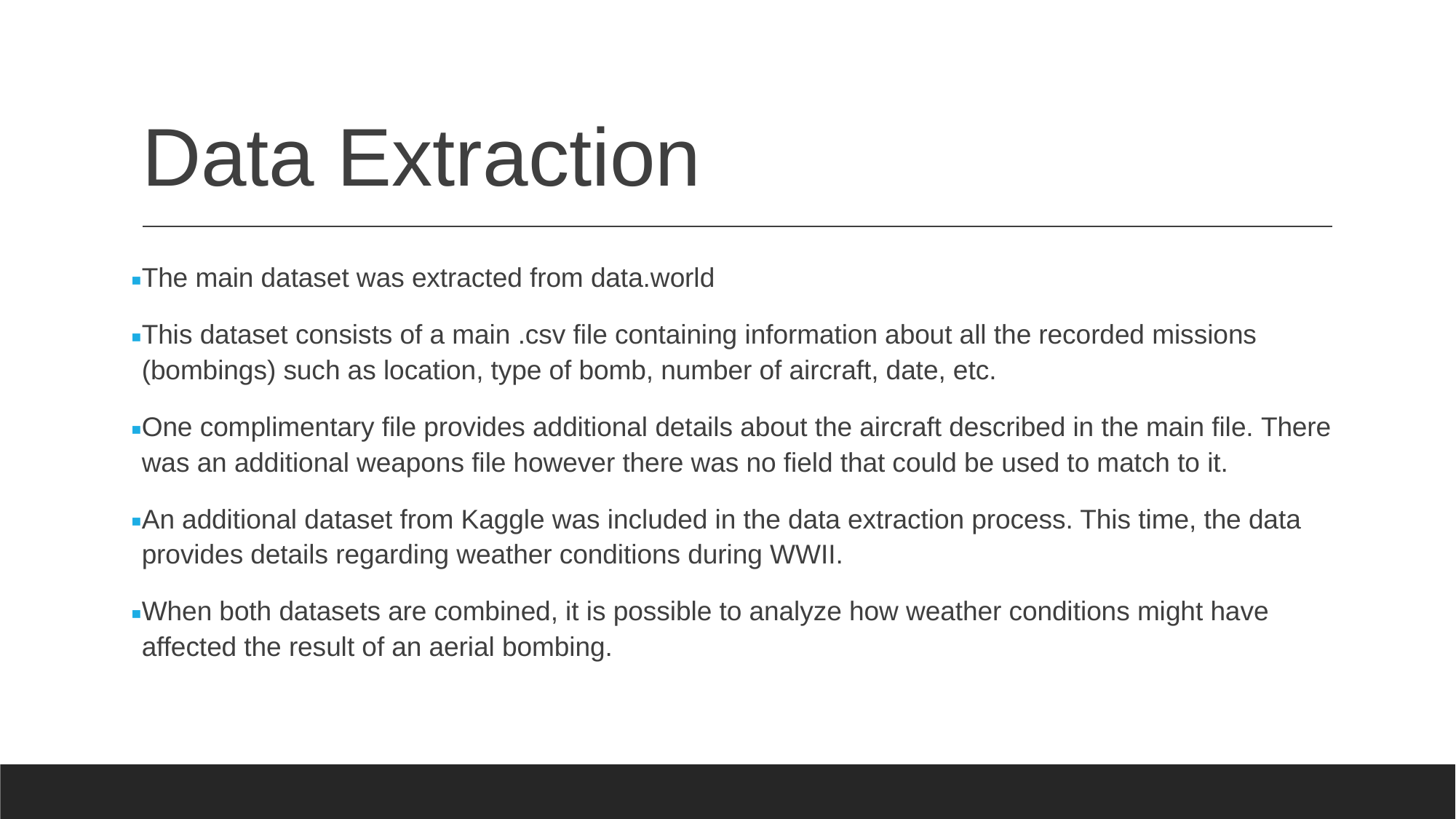

# Data Extraction
The main dataset was extracted from data.world
This dataset consists of a main .csv file containing information about all the recorded missions (bombings) such as location, type of bomb, number of aircraft, date, etc.
One complimentary file provides additional details about the aircraft described in the main file. There was an additional weapons file however there was no field that could be used to match to it.
An additional dataset from Kaggle was included in the data extraction process. This time, the data provides details regarding weather conditions during WWII.
When both datasets are combined, it is possible to analyze how weather conditions might have affected the result of an aerial bombing.